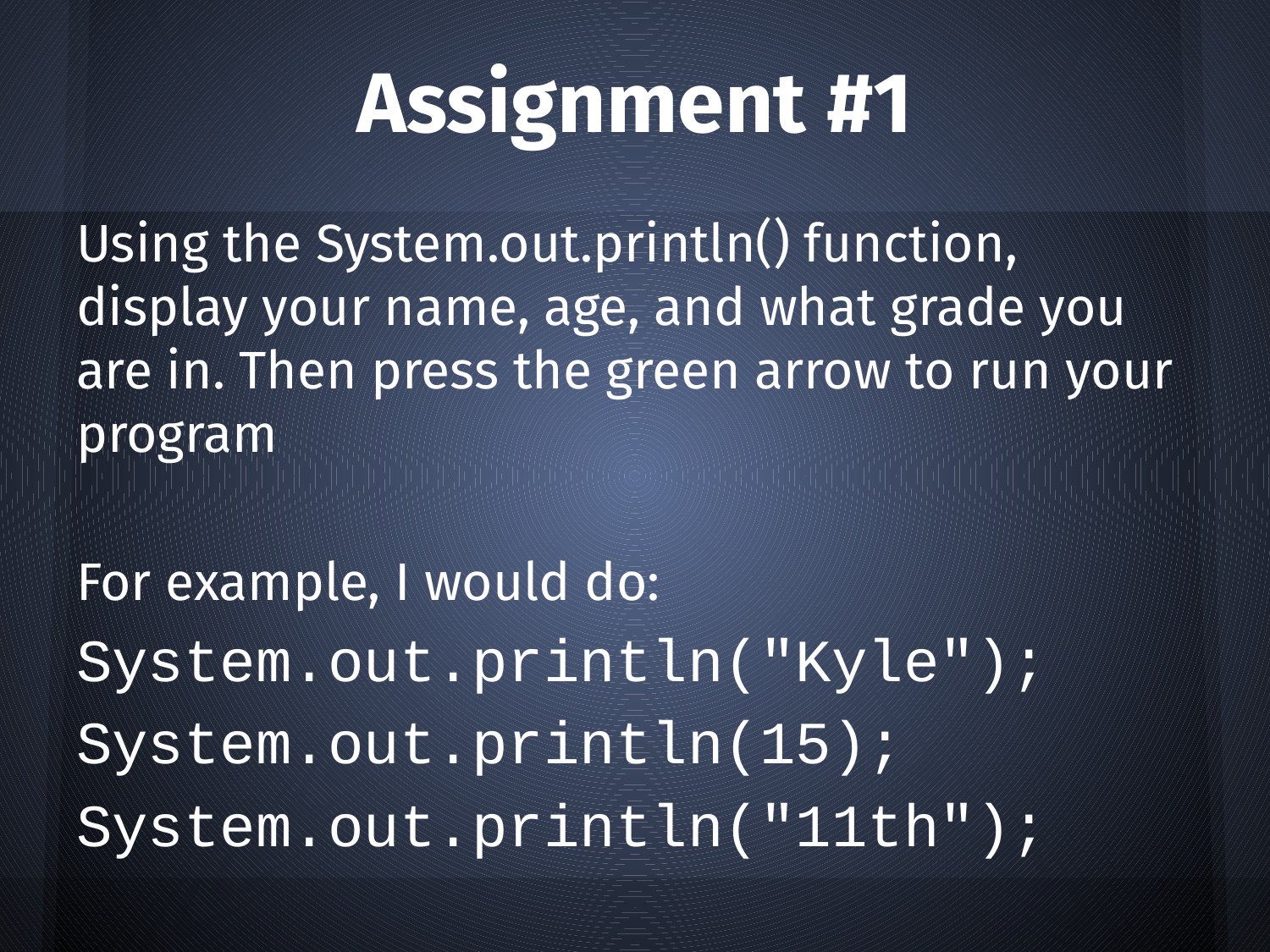

# Assignment #1
Using the System.out.println() function, display your name, age, and what grade you are in. Then press the green arrow to run your program

For example, I would do:
System.out.println("Kyle");
System.out.println(15);
System.out.println("11th");